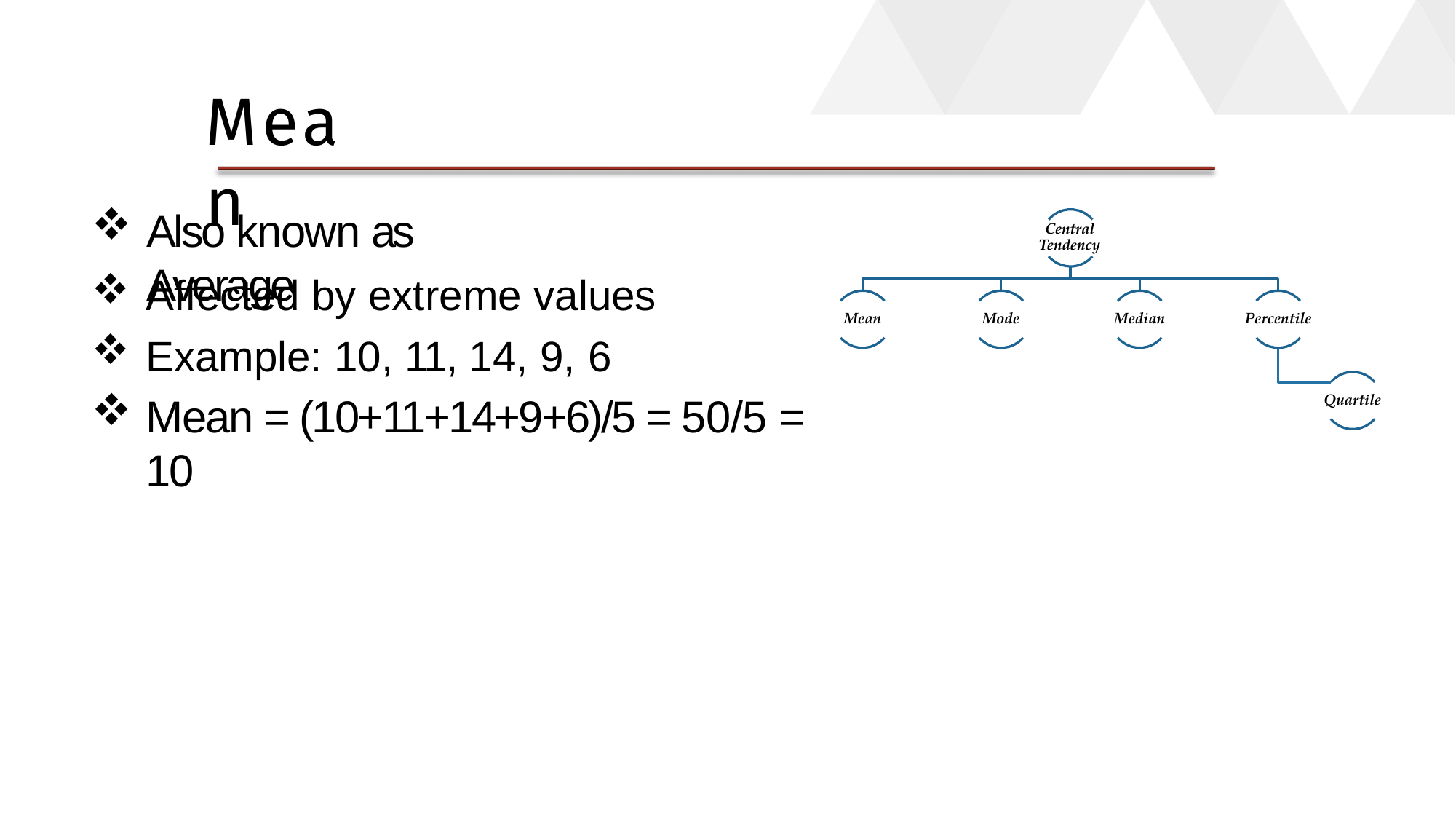

# Mean
Also known as Average

Central  Tendency

Affected by extreme values
Example: 10, 11, 14, 9, 6
Mean = (10+11+14+9+6)/5 = 50/5 = 10

Mean
Mode
Median
Percentile

Quartile